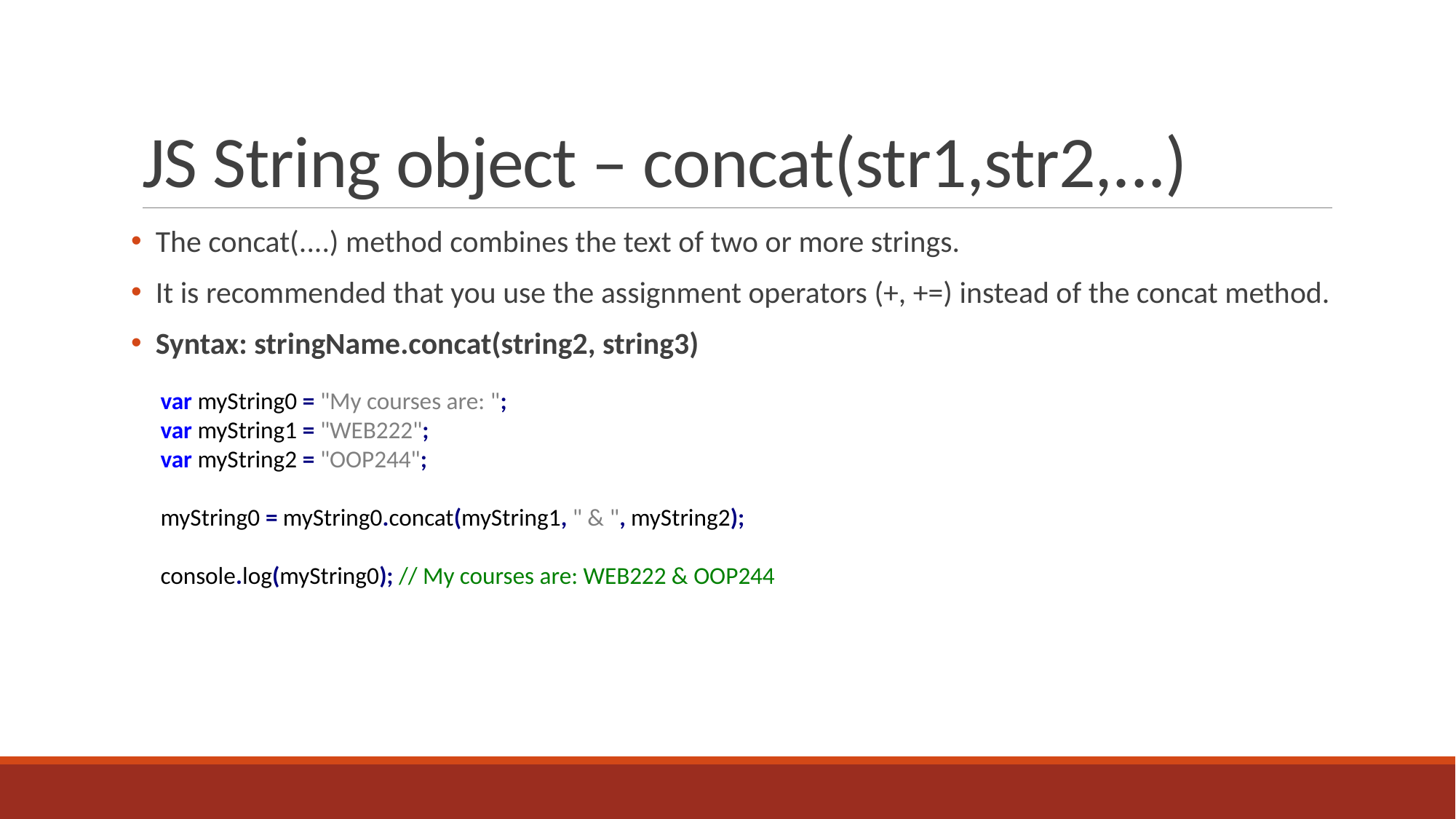

# JS String object – concat(str1,str2,...)
  The concat(....) method combines the text of two or more strings.
  It is recommended that you use the assignment operators (+, +=) instead of the concat method.
  Syntax: stringName.concat(string2, string3)

var myString0 = "My courses are: ";
var myString1 = "WEB222";
var myString2 = "OOP244";

myString0 = myString0.concat(myString1, " & ", myString2);

console.log(myString0); // My courses are: WEB222 & OOP244